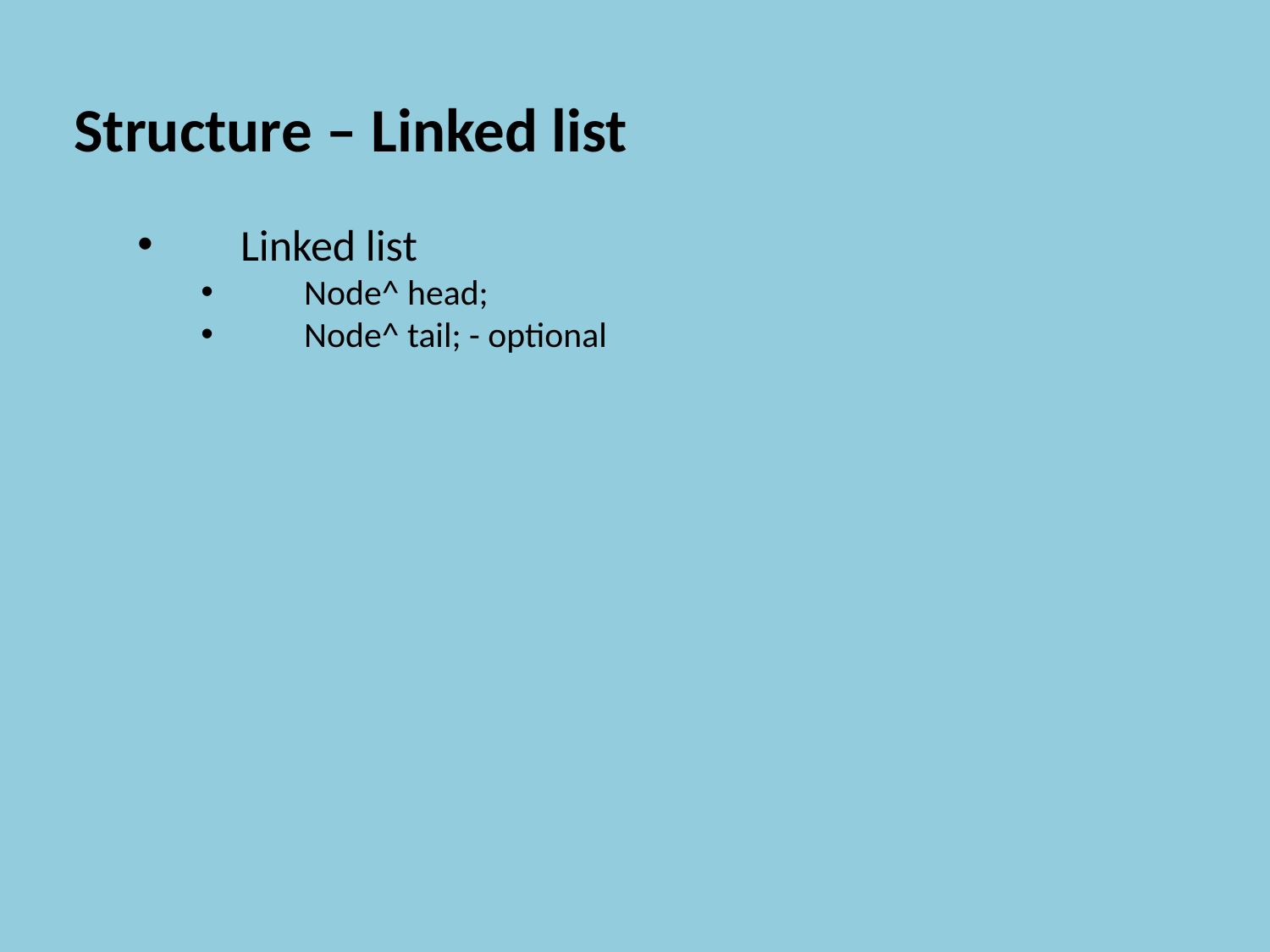

Structure – Linked list

Linked list
Node^ head;
Node^ tail; - optional